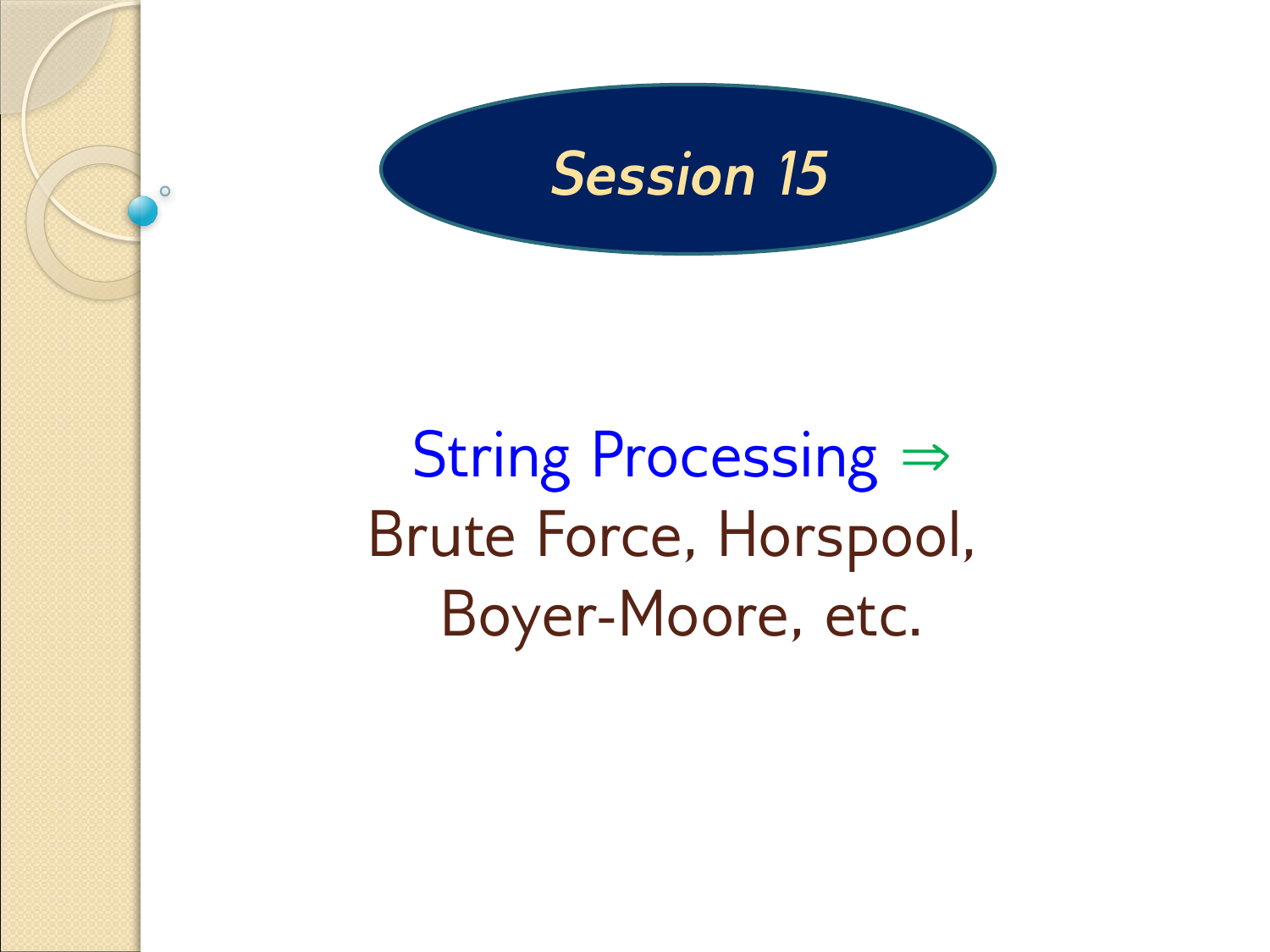

Session 15
# String Processing ⇒ Brute Force, Horspool, Boyer-Moore, etc.